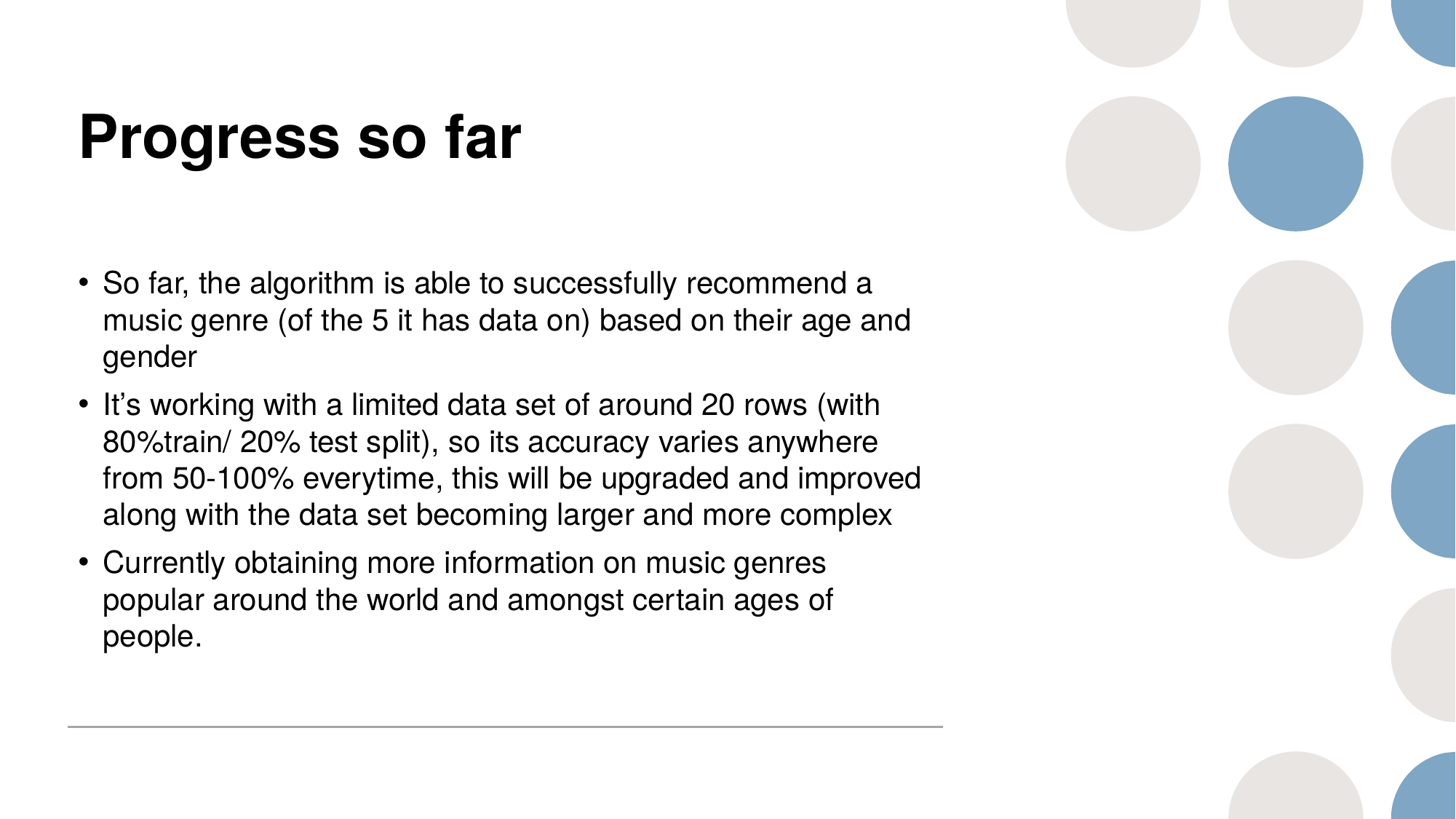

# Progress so far
So far, the algorithm is able to successfully recommend a music genre (of the 5 it has data on) based on their age and gender
It’s working with a limited data set of around 20 rows (with 80%train/ 20% test split), so its accuracy varies anywhere from 50-100% everytime, this will be upgraded and improved along with the data set becoming larger and more complex
Currently obtaining more information on music genres popular around the world and amongst certain ages of people.